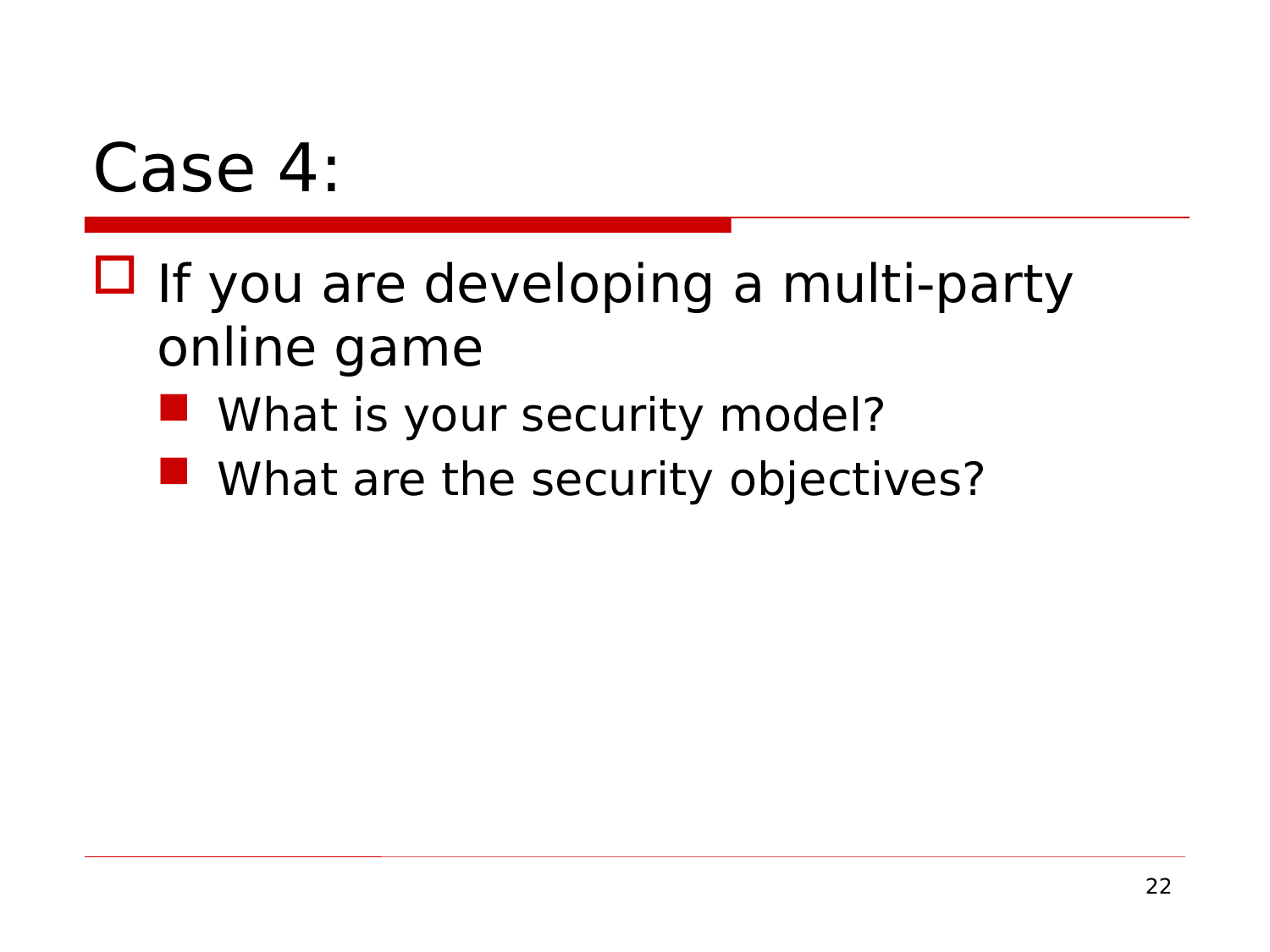

# Case 4:
If you are developing a multi-party online game
What is your security model?
What are the security objectives?
22